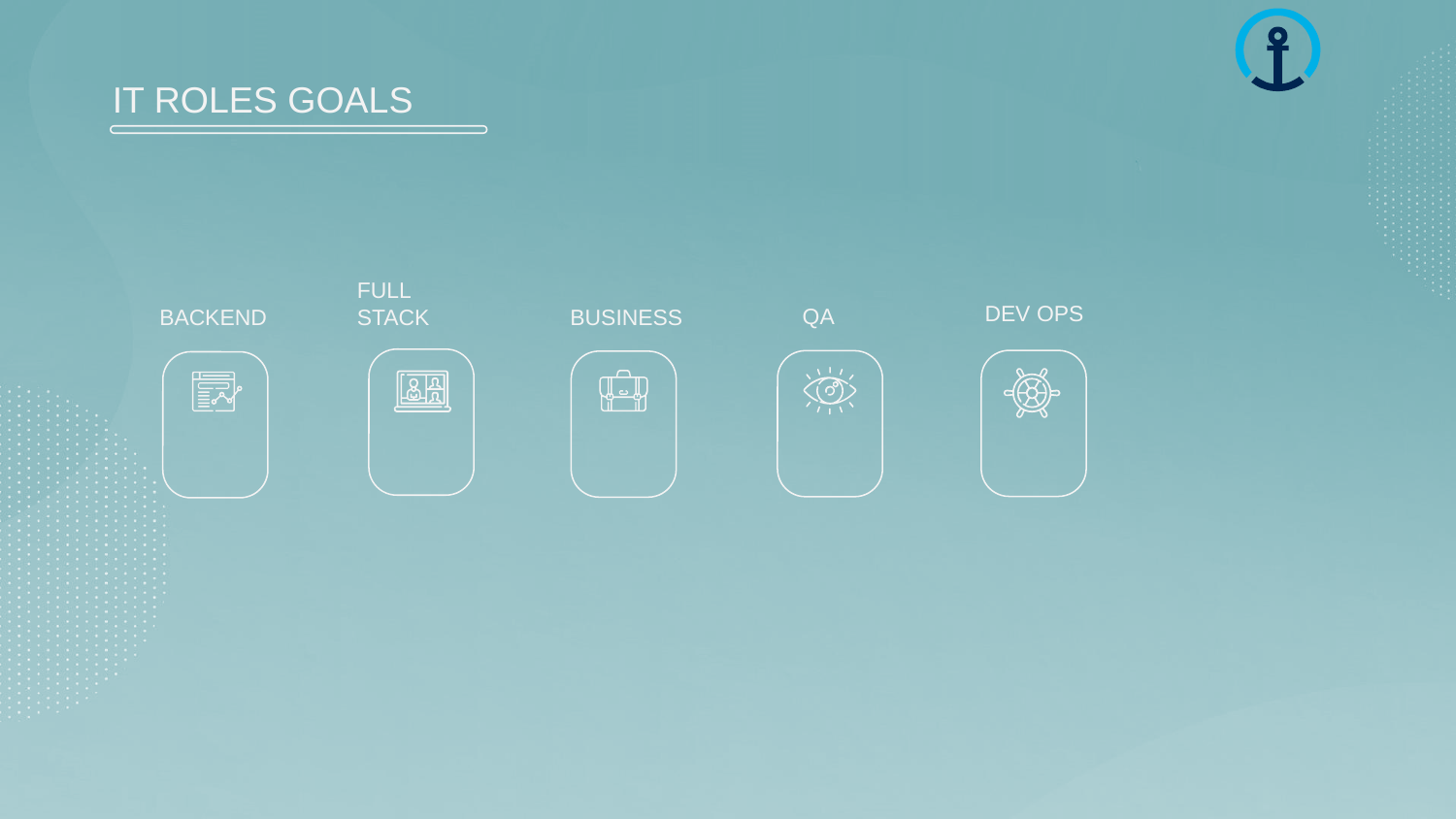

# IT ROLES GOALS

DEV OPS
QA
BACKEND
BUSINESS
FULL STACK